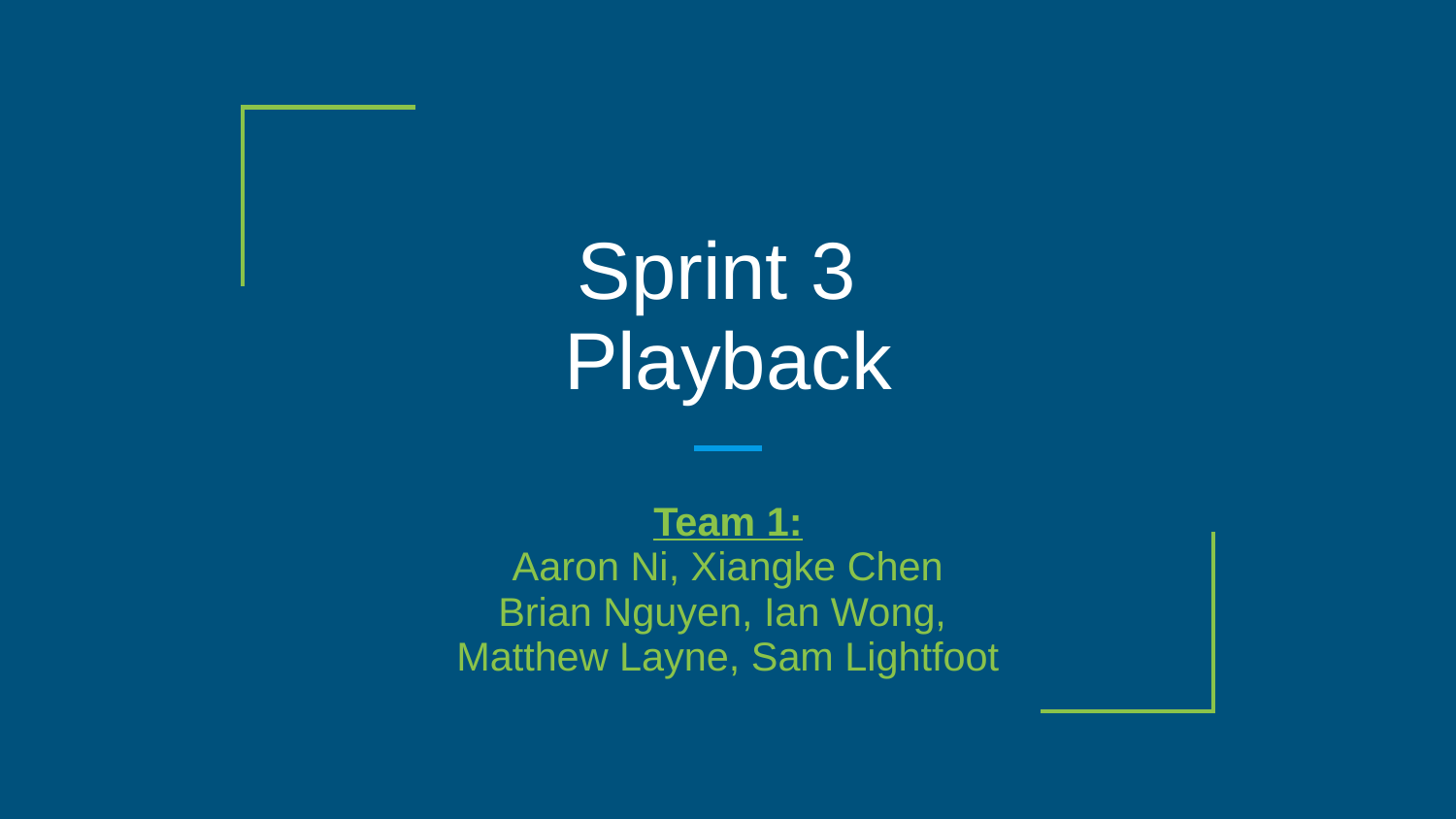

# Sprint 3
Playback
Team 1:
Aaron Ni, Xiangke Chen
Brian Nguyen, Ian Wong,
Matthew Layne, Sam Lightfoot